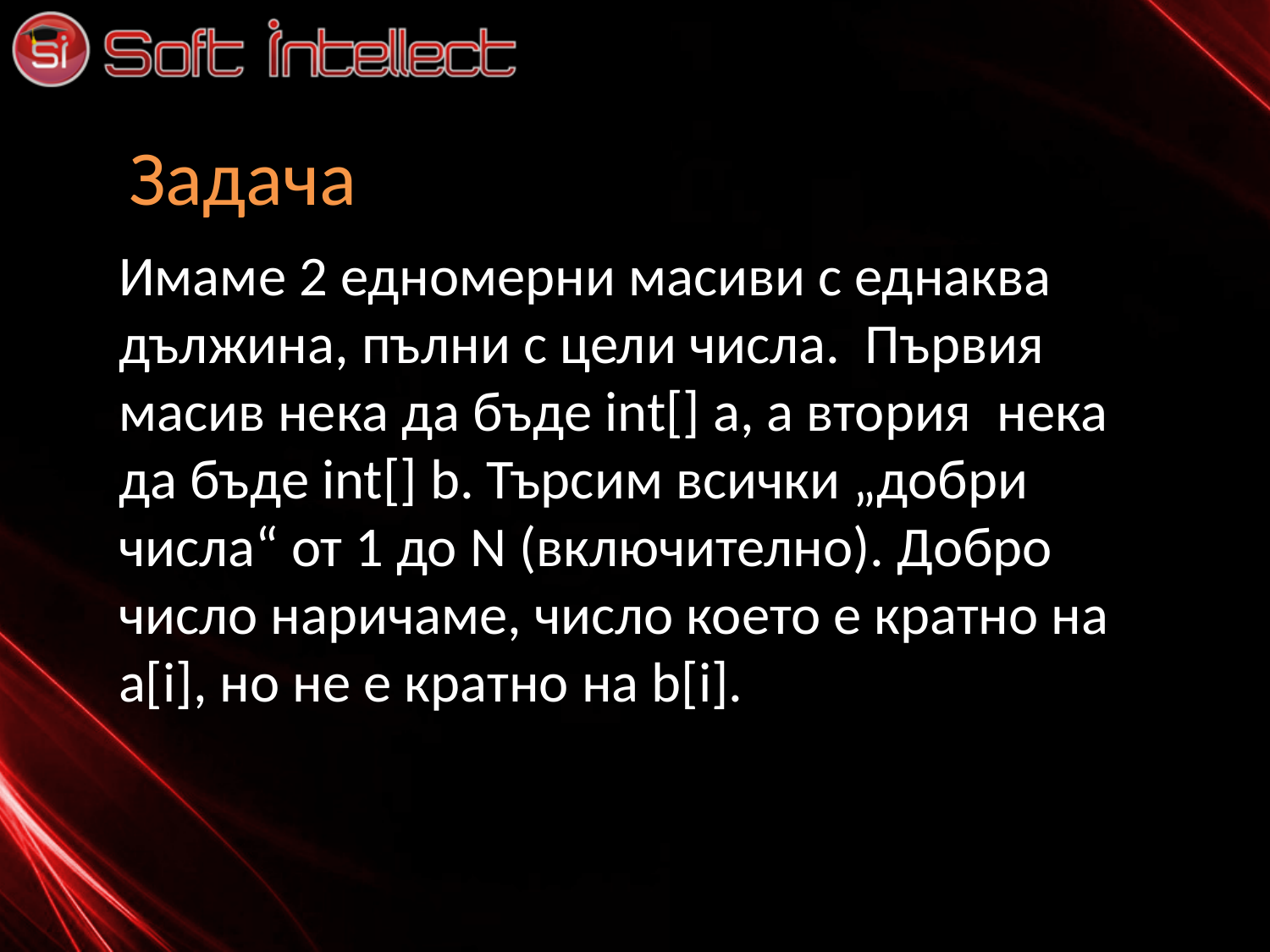

# Задача
Имаме 2 едномерни масиви с еднаква дължина, пълни с цели числа.  Първия масив нека да бъде int[] a, а втория  нека да бъде int[] b. Търсим всички „добри числа“ от 1 до N (включително). Добро число наричаме, число което е кратно на a[i], но не е кратно на b[i].